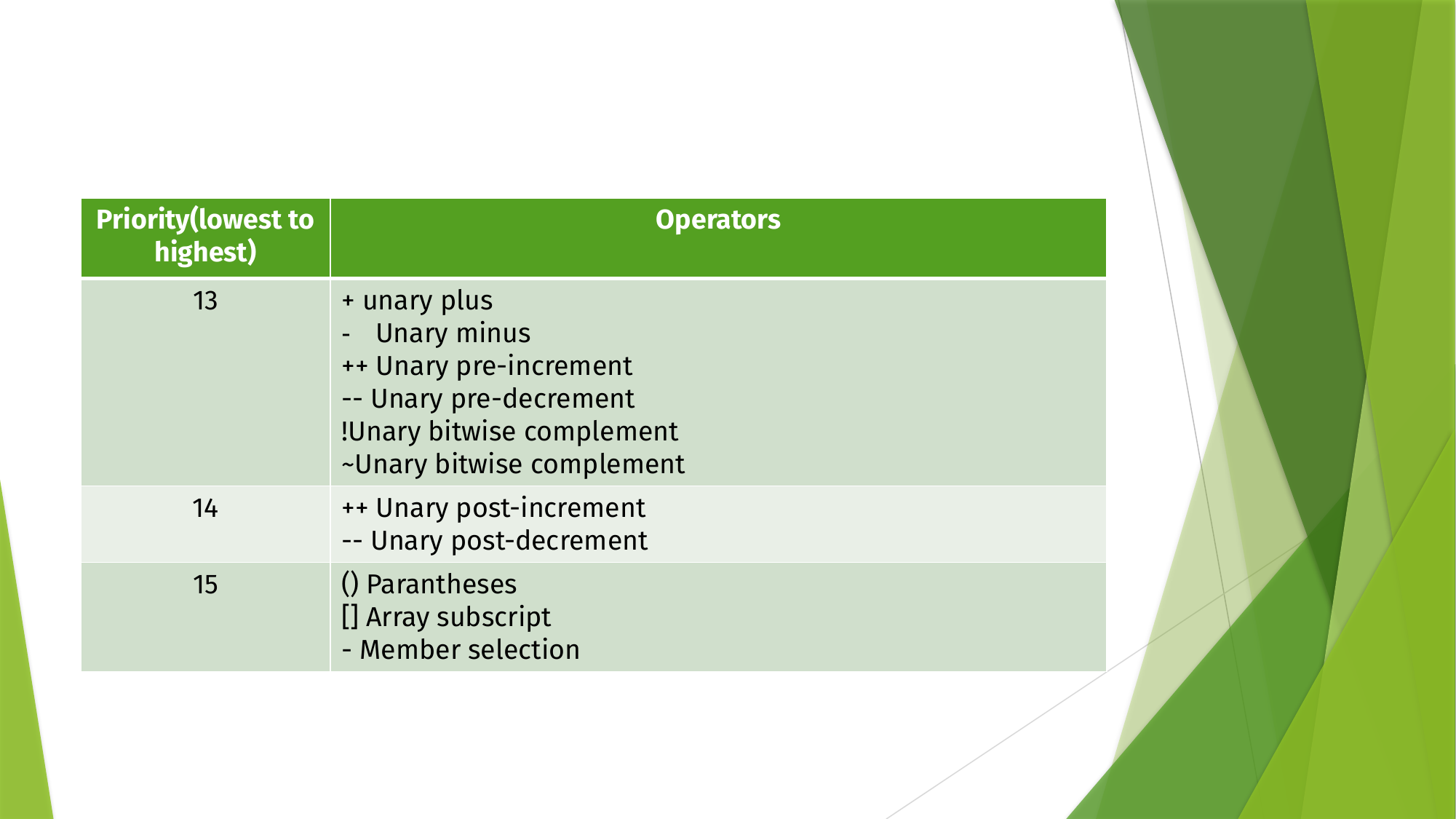

| Priority(lowest to highest) | Operators |
| --- | --- |
| 13 | + unary plus Unary minus ++ Unary pre-increment -- Unary pre-decrement !Unary bitwise complement ~Unary bitwise complement |
| 14 | ++ Unary post-increment -- Unary post-decrement |
| 15 | () Parantheses [] Array subscript - Member selection |